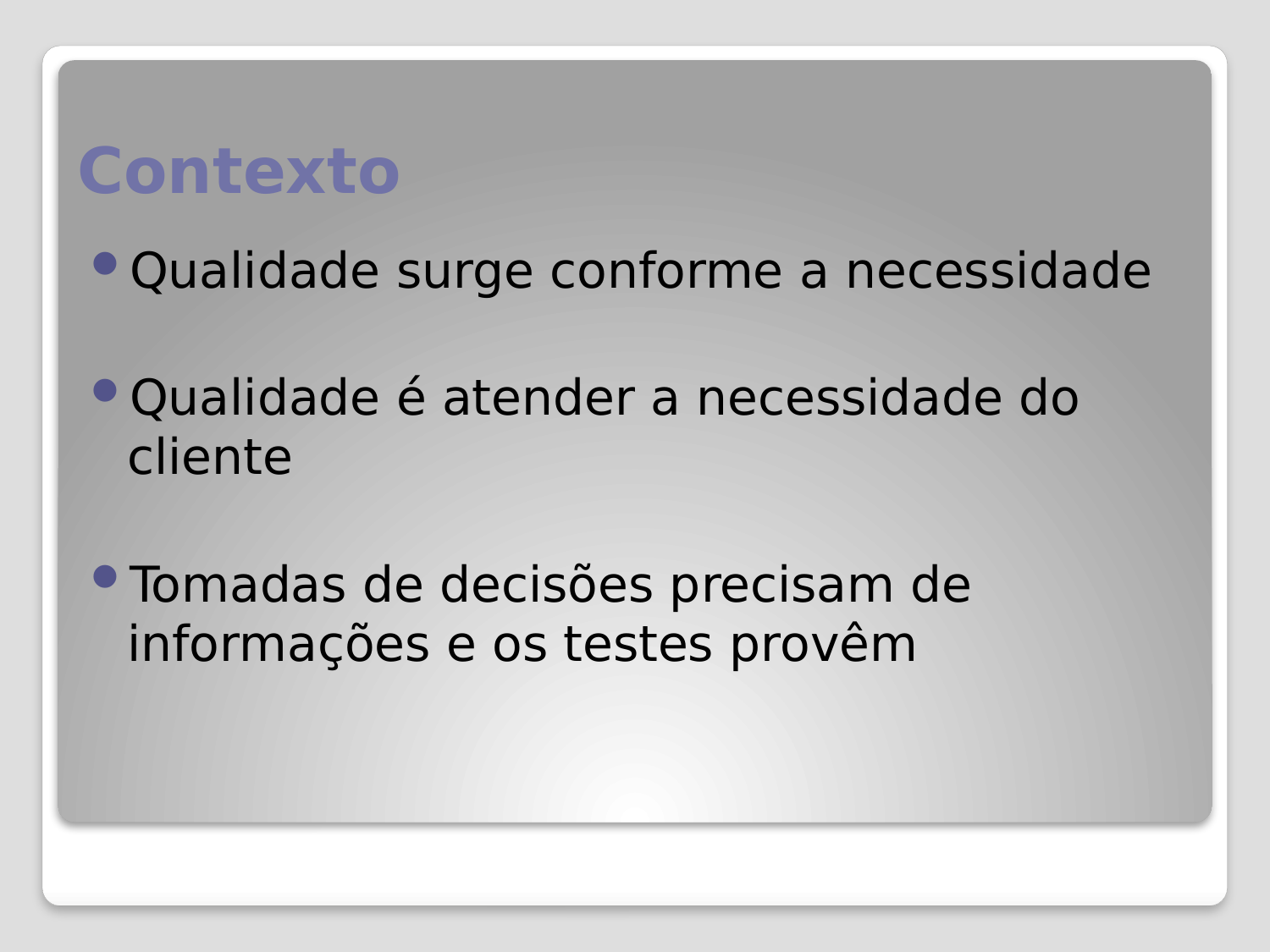

# Contexto
Qualidade surge conforme a necessidade

Qualidade é atender a necessidade do cliente

Tomadas de decisões precisam de informações e os testes provêm